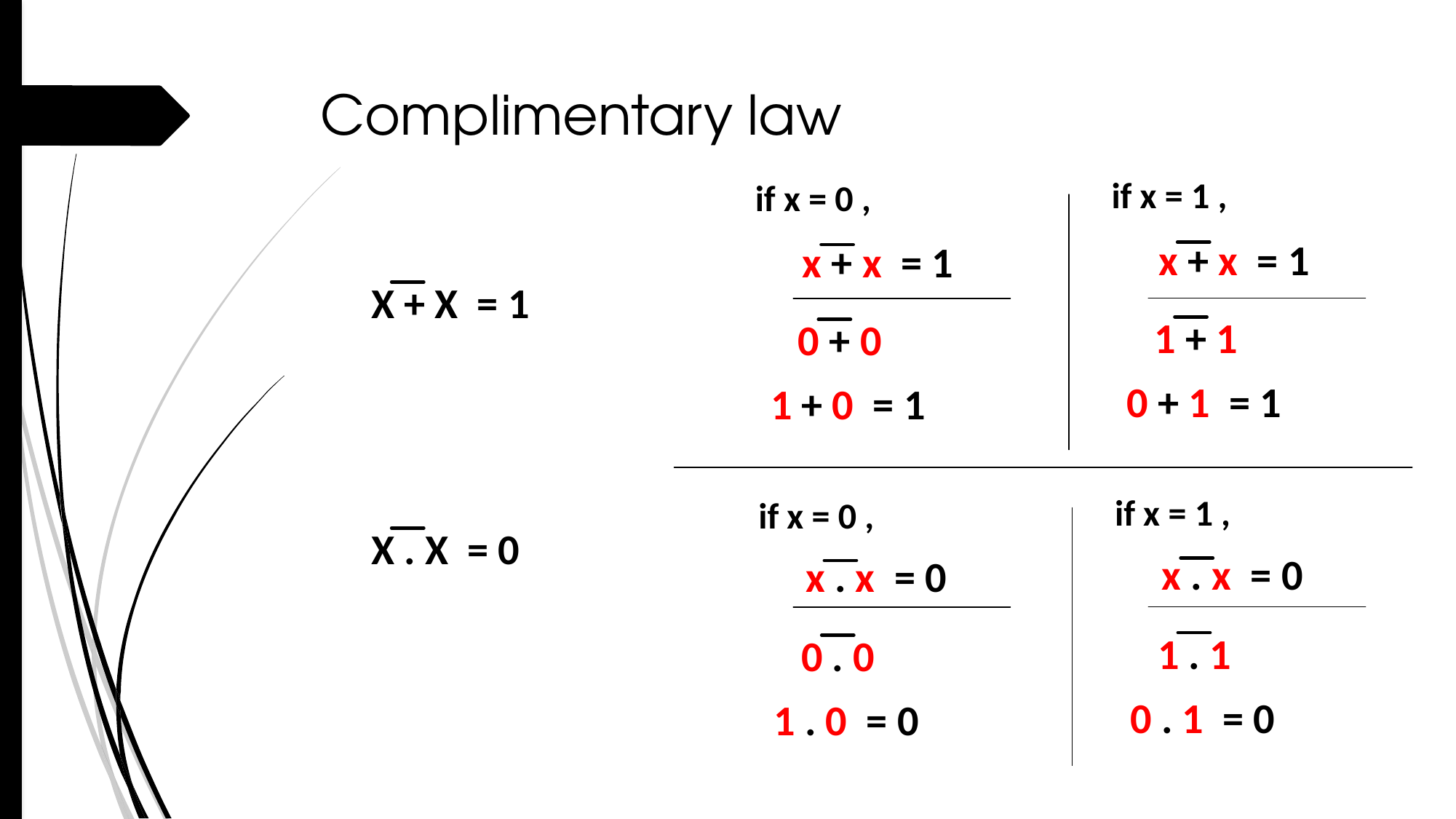

# Complimentary law
if x = 1 ,
x + x  = 1
1 + 1
0 + 1  = 1
if x = 0 ,
x + x  = 1
0 + 0
1 + 0  = 1
X + X  = 1
if x = 1 ,
x . x  = 0
1 . 1
0 . 1  = 0
if x = 0 ,
x . x  = 0
0 . 0
1 . 0  = 0
X . X  = 0